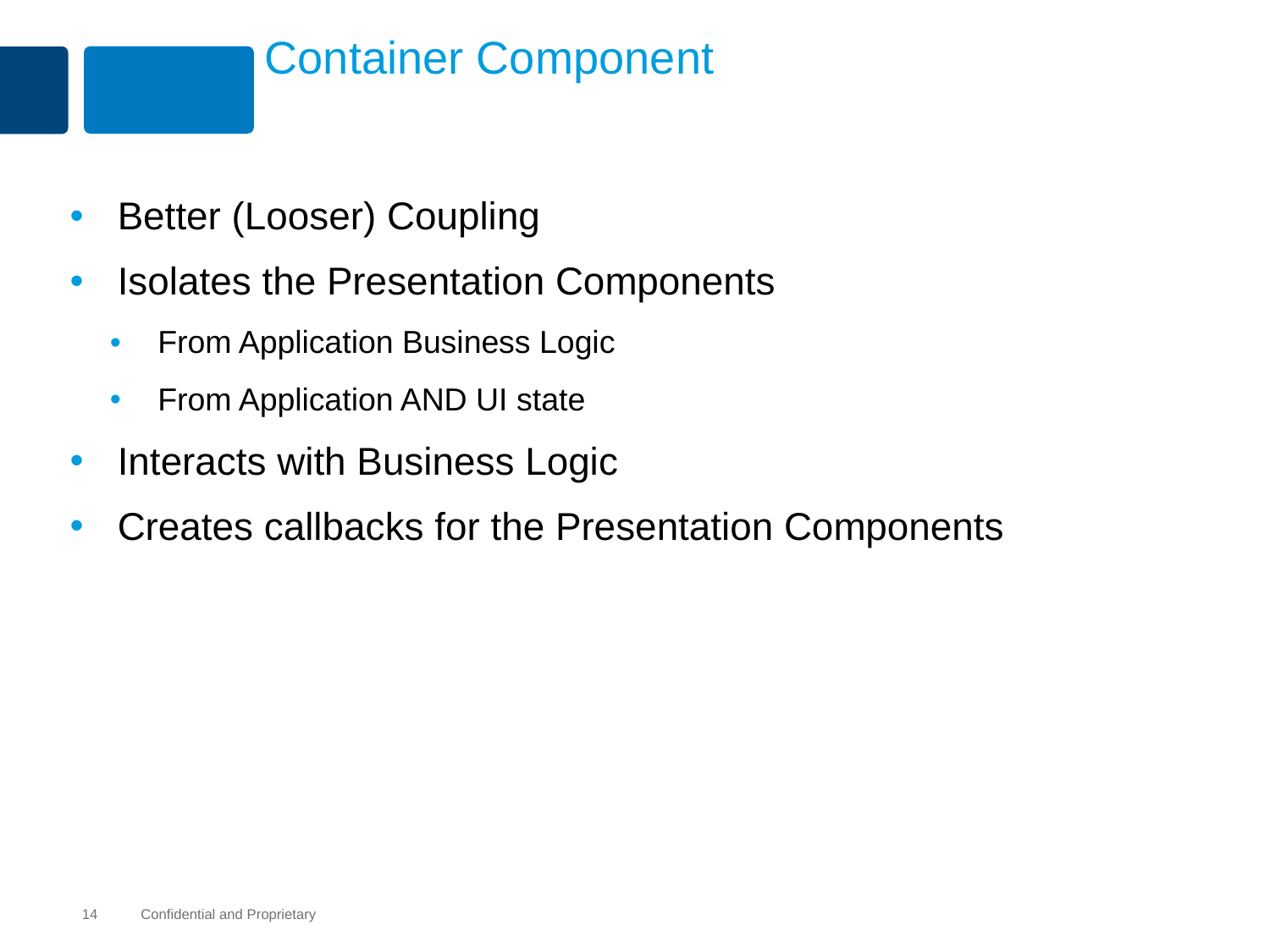

# Container Component
Better (Looser) Coupling
Isolates the Presentation Components
From Application Business Logic
From Application AND UI state
Interacts with Business Logic
Creates callbacks for the Presentation Components